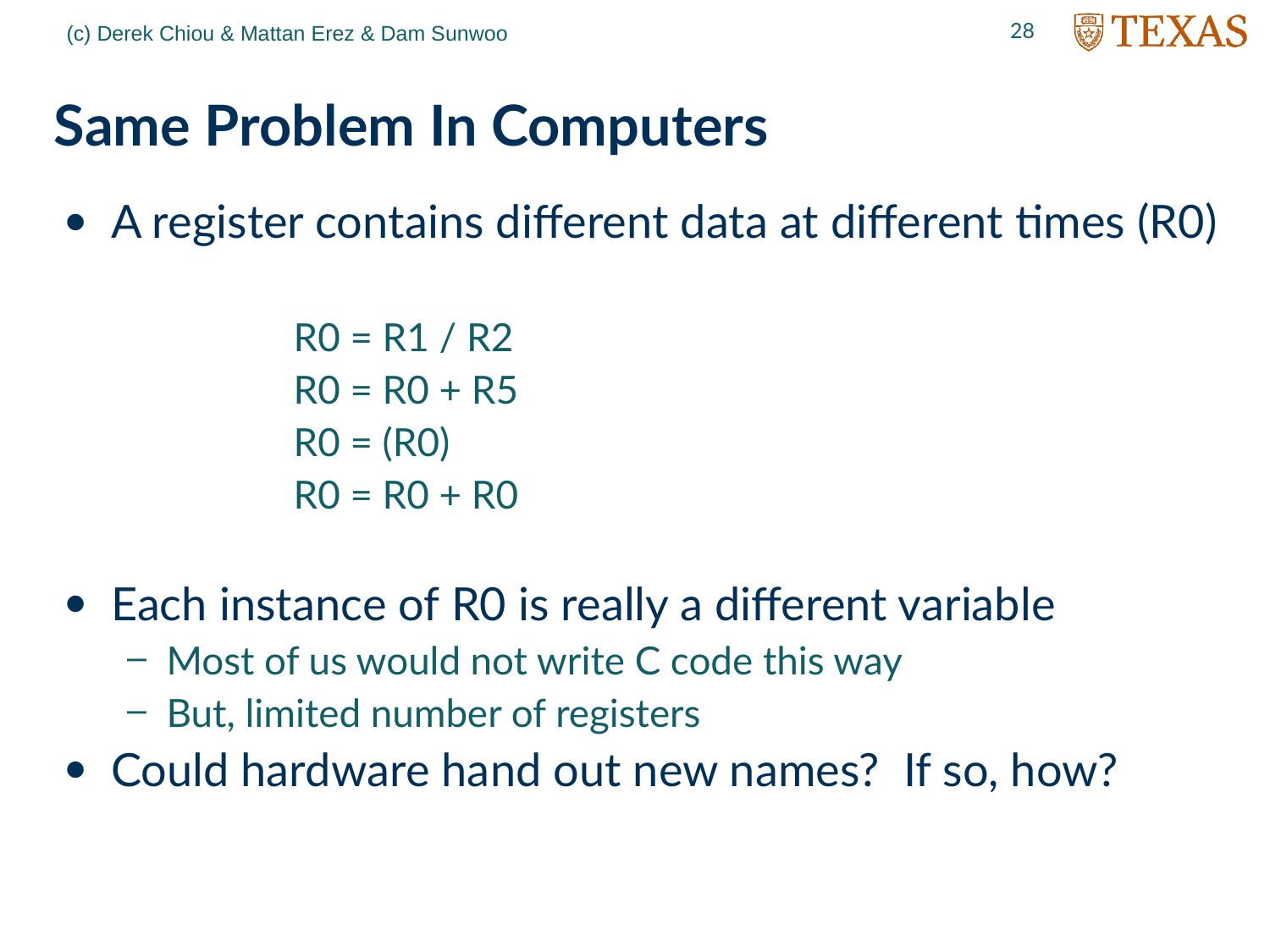

28
(c) Derek Chiou & Mattan Erez & Dam Sunwoo
# Same Problem In Computers
A register contains different data at different times (R0)

		R0 = R1 / R2
		R0 = R0 + R5
		R0 = (R0)
		R0 = R0 + R0

Each instance of R0 is really a different variable
Most of us would not write C code this way
But, limited number of registers
Could hardware hand out new names?  If so, how?